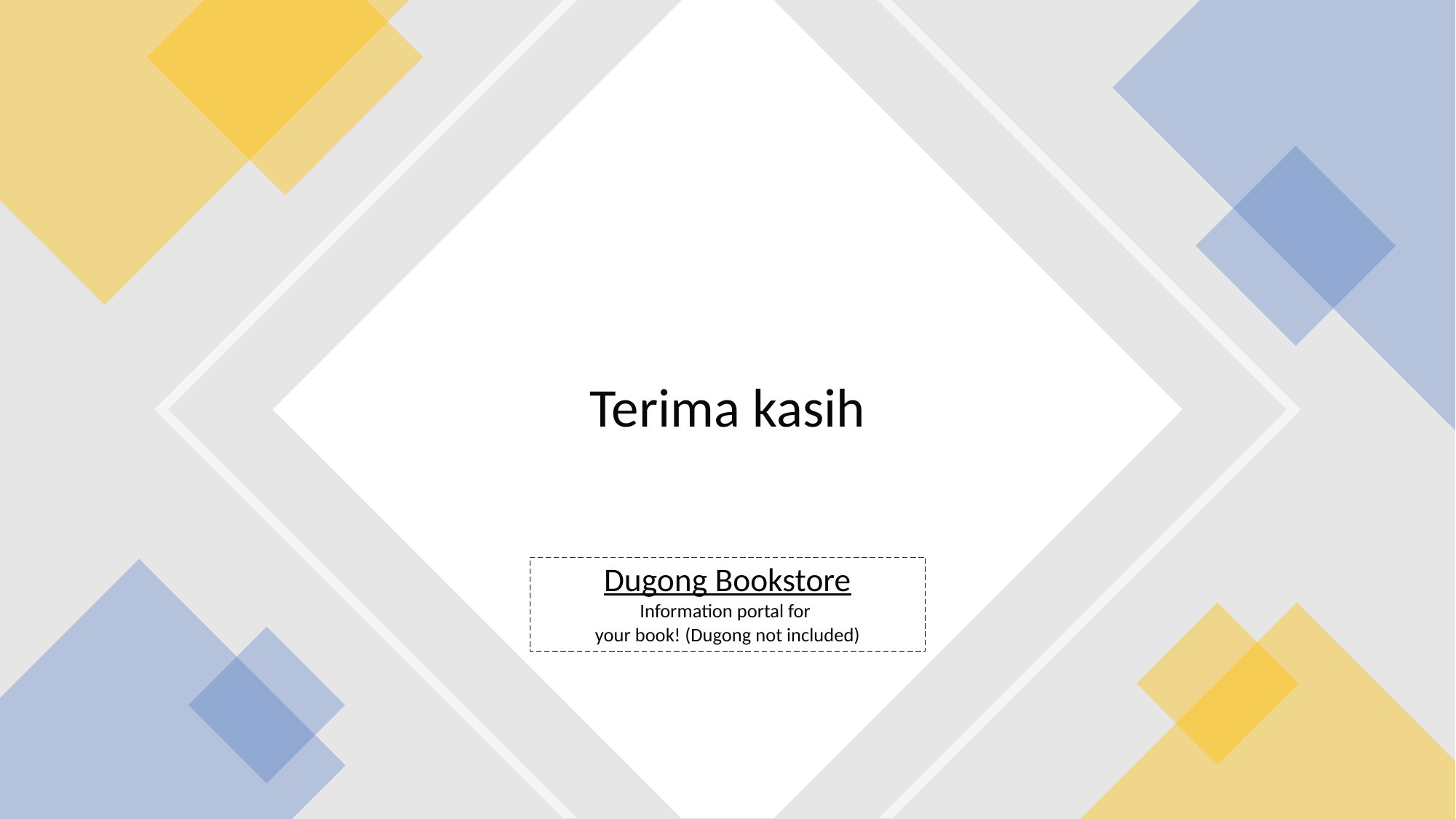

# Terima kasih
Dugong Bookstore
Information portal for
your book! (Dugong not included)